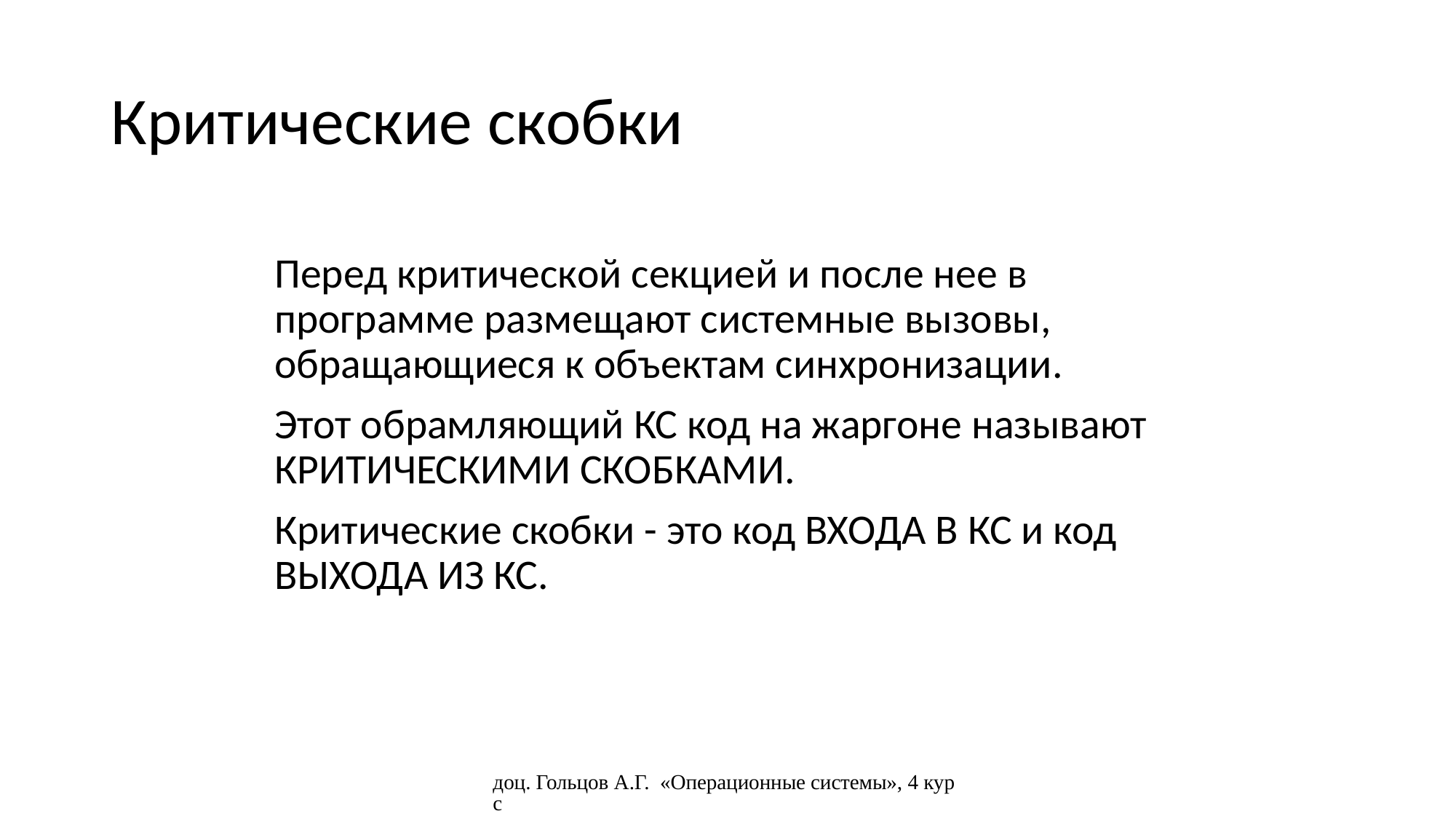

# Критические скобки
Перед критической секцией и после нее в программе размещают системные вызовы, обращающиеся к объектам синхронизации.
Этот обрамляющий КС код на жаргоне называют КРИТИЧЕСКИМИ СКОБКАМИ.
Критические скобки - это код ВХОДА В КС и код ВЫХОДА ИЗ КС.
доц. Гольцов А.Г.  «Операционные системы», 4 курс